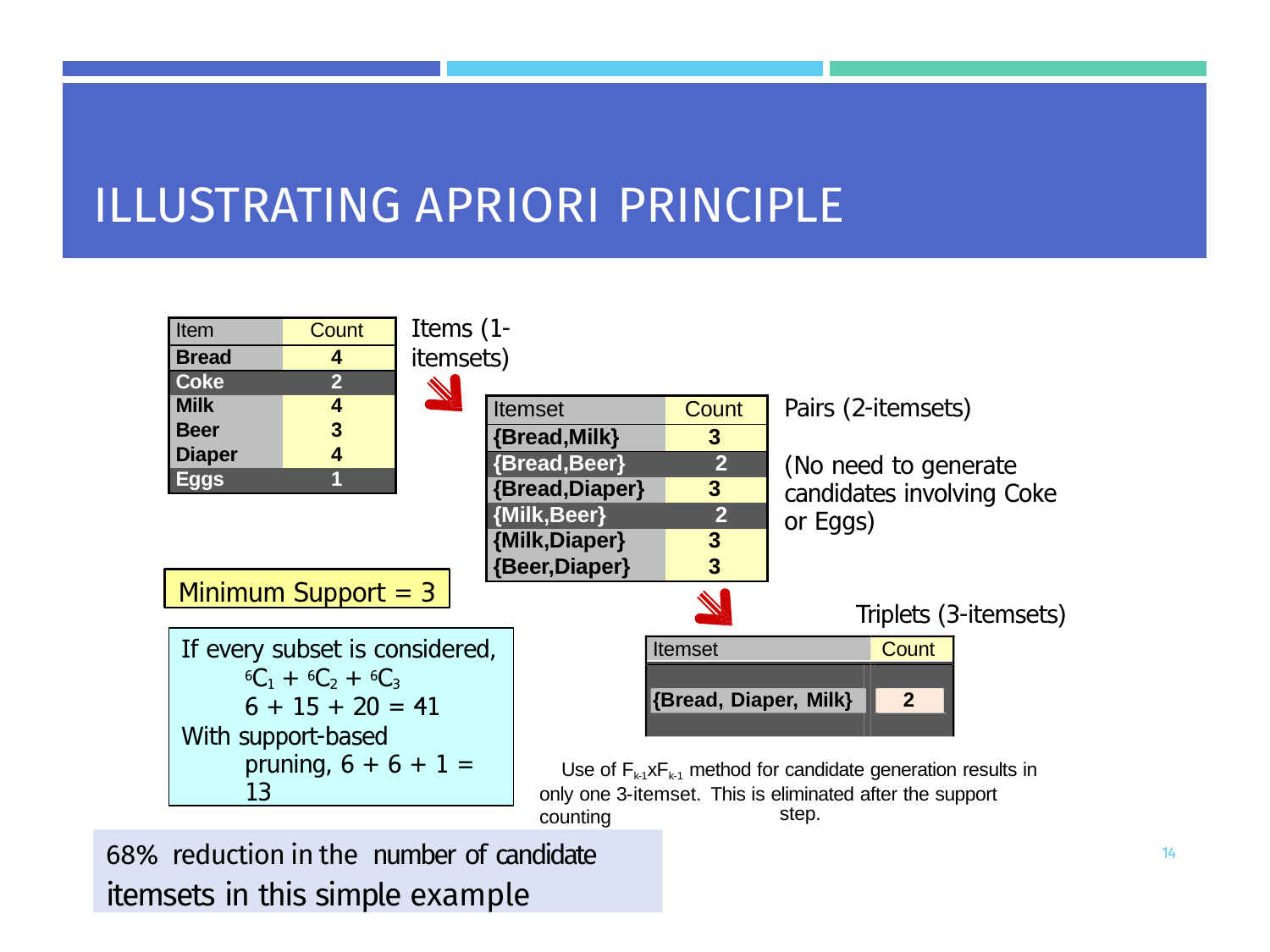

|  |  |  |
| --- | --- | --- |
| ILLUSTRATING APRIORI PRINCIPLE |  |  |
Items (1-itemsets)
| Item | Count |
| --- | --- |
| Bread | 4 |
| Coke | 2 |
| Milk | 4 |
| Beer | 3 |
| Diaper | 4 |
| Eggs | 1 |

Pairs (2-itemsets)

(No need to generate candidates involving Coke or Eggs)
| Itemset | Count |
| --- | --- |
| {Bread,Milk} | 3 |
| {Bread,Beer} 2 |  |
| {Bread,Diaper} | 3 |
| {Milk,Beer} 2 |  |
| {Milk,Diaper} {Beer,Diaper} | 3 3 |
Minimum Support = 3

Triplets (3-itemsets)
If every subset is considered,
6C1 + 6C2 + 6C3
6 + 15 + 20 = 41
With support-based pruning, 6 + 6 + 1 = 13

Itemset
Count

{Bread, Diaper, Milk}
2
Use of Fk-1xFk-1 method for candidate generation results in only one 3-itemset. This is eliminated after the support counting
step.
68%      reduction in the  number of candidate itemsets in this simple example
14